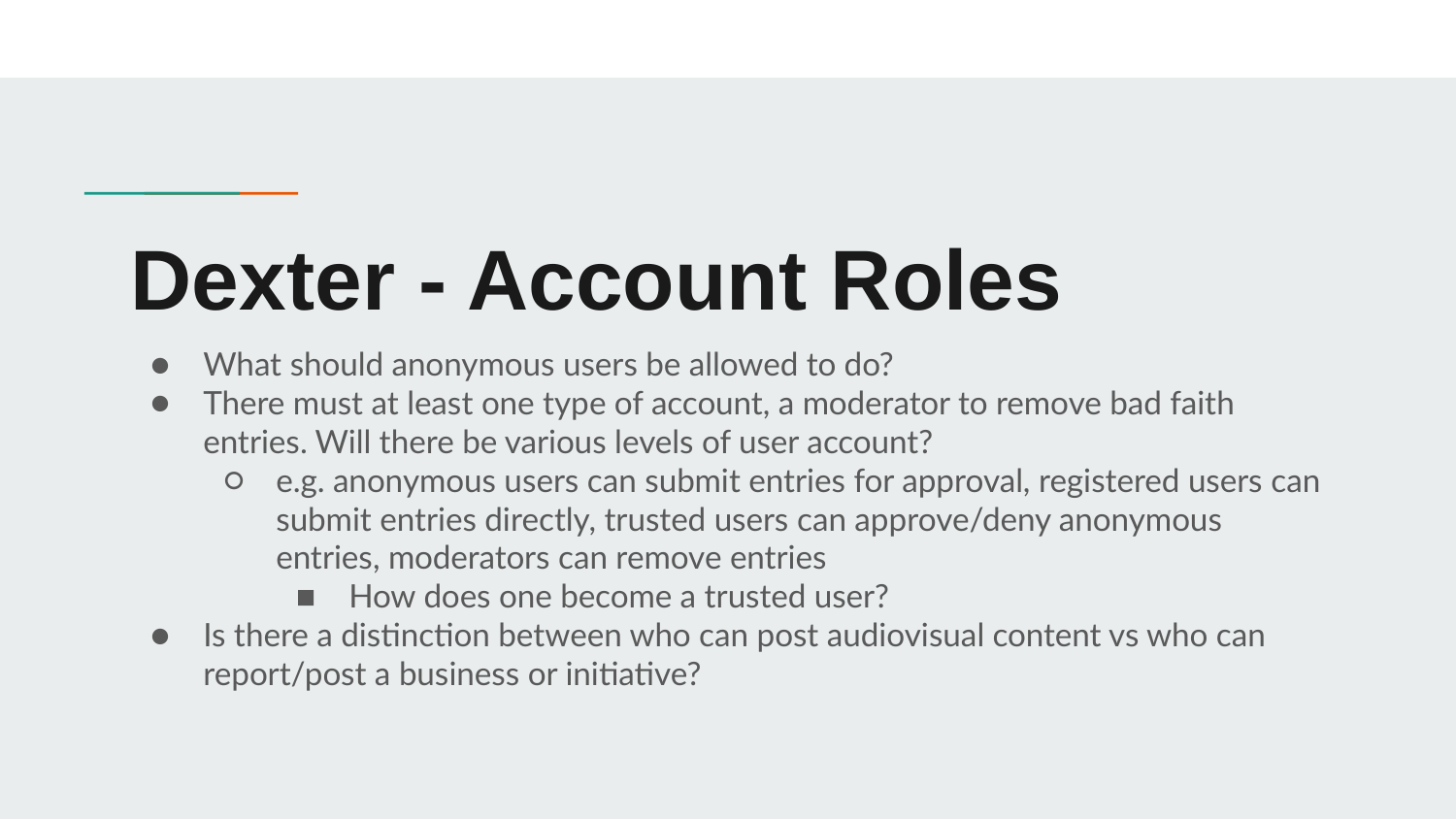

# Dexter - Account Roles
What should anonymous users be allowed to do?
There must at least one type of account, a moderator to remove bad faith entries. Will there be various levels of user account?
e.g. anonymous users can submit entries for approval, registered users can submit entries directly, trusted users can approve/deny anonymous entries, moderators can remove entries
How does one become a trusted user?
Is there a distinction between who can post audiovisual content vs who can report/post a business or initiative?